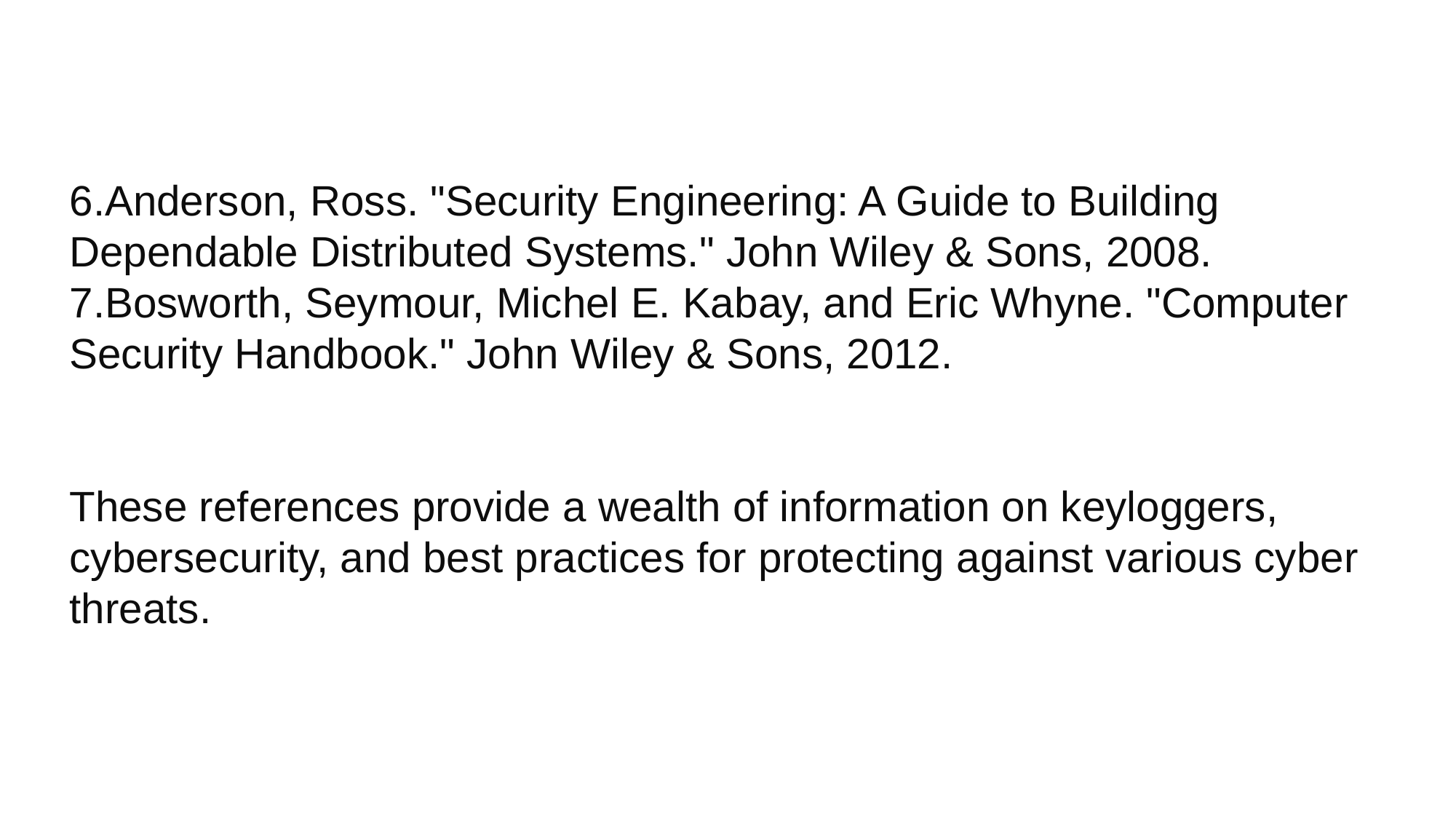

6.Anderson, Ross. "Security Engineering: A Guide to Building Dependable Distributed Systems." John Wiley & Sons, 2008.
7.Bosworth, Seymour, Michel E. Kabay, and Eric Whyne. "Computer Security Handbook." John Wiley & Sons, 2012.

These references provide a wealth of information on keyloggers, cybersecurity, and best practices for protecting against various cyber threats.